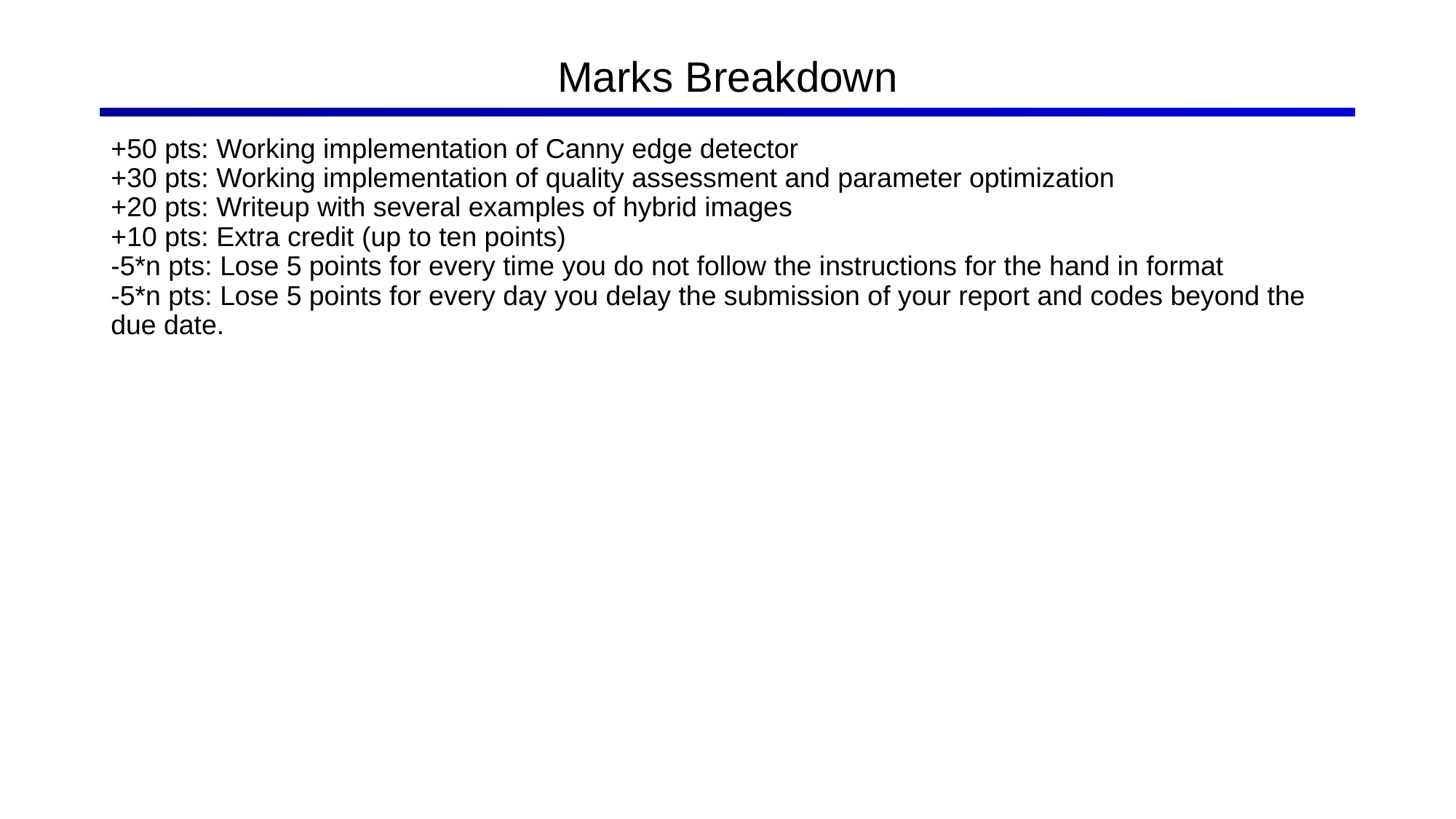

# Marks Breakdown
+50 pts: Working implementation of Canny edge detector
+30 pts: Working implementation of quality assessment and parameter optimization
+20 pts: Writeup with several examples of hybrid images
+10 pts: Extra credit (up to ten points)
-5*n pts: Lose 5 points for every time you do not follow the instructions for the hand in format
-5*n pts: Lose 5 points for every day you delay the submission of your report and codes beyond the    due date.